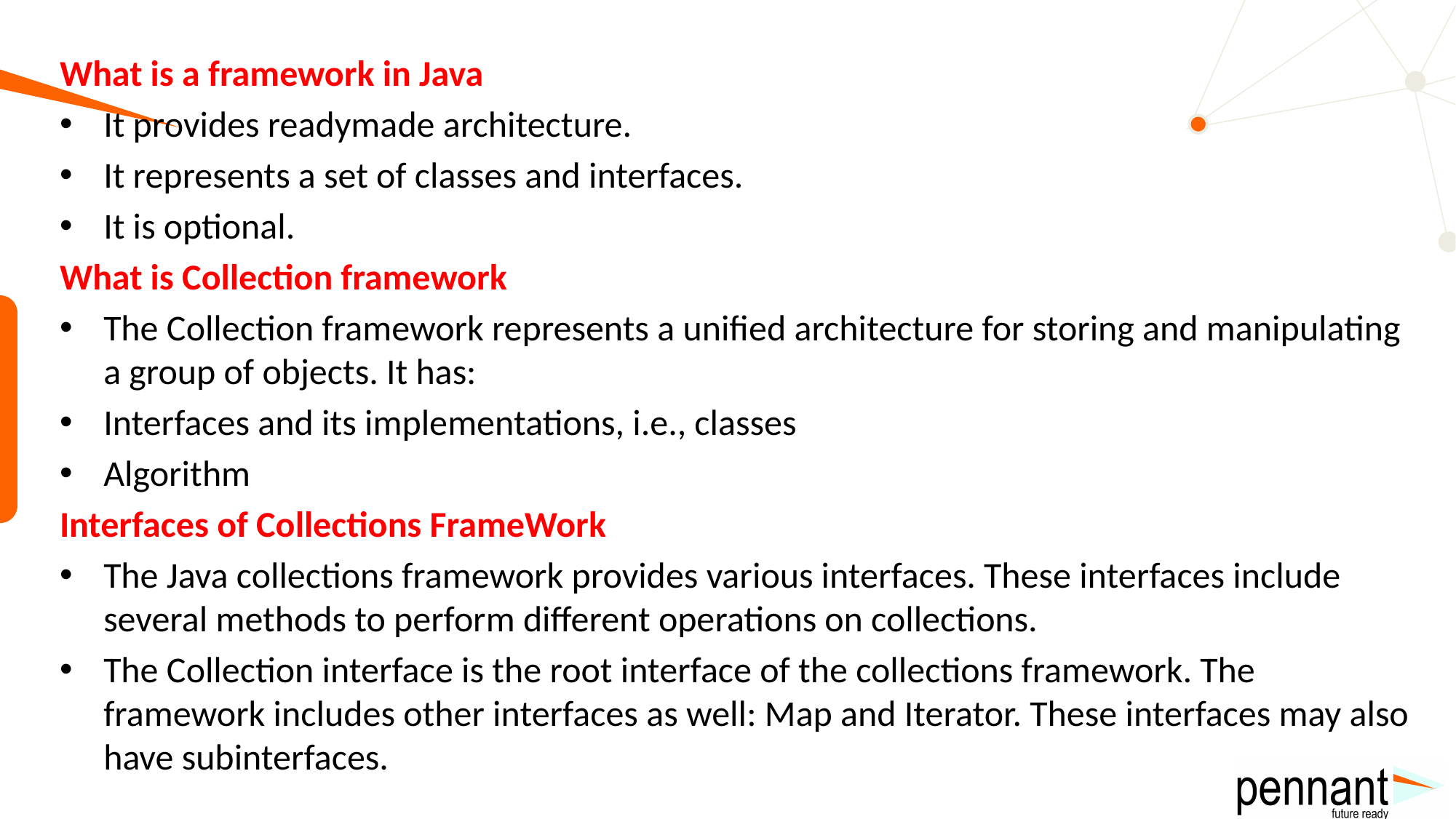

What is a framework in Java
It provides readymade architecture.
It represents a set of classes and interfaces.
It is optional.
What is Collection framework
The Collection framework represents a unified architecture for storing and manipulating a group of objects. It has:
Interfaces and its implementations, i.e., classes
Algorithm
Interfaces of Collections FrameWork
The Java collections framework provides various interfaces. These interfaces include several methods to perform different operations on collections.
The Collection interface is the root interface of the collections framework. The framework includes other interfaces as well: Map and Iterator. These interfaces may also have subinterfaces.